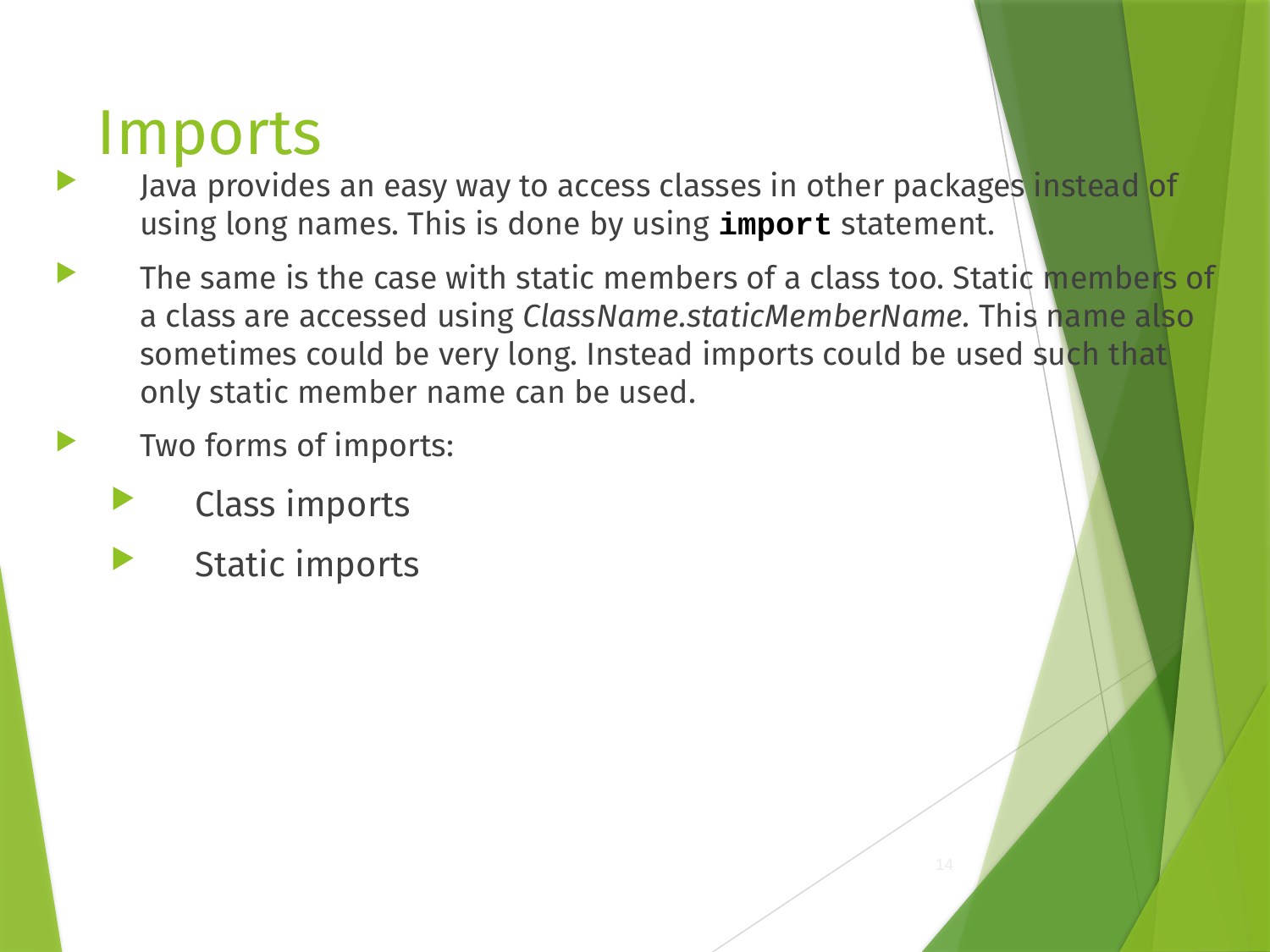

# Imports
Java provides an easy way to access classes in other packages instead of using long names. This is done by using import statement.
The same is the case with static members of a class too. Static members of  a class are accessed using ClassName.staticMemberName. This name also sometimes could be very long. Instead imports could be used such that only static member name can be used.
Two forms of imports:
Class imports
Static imports
14